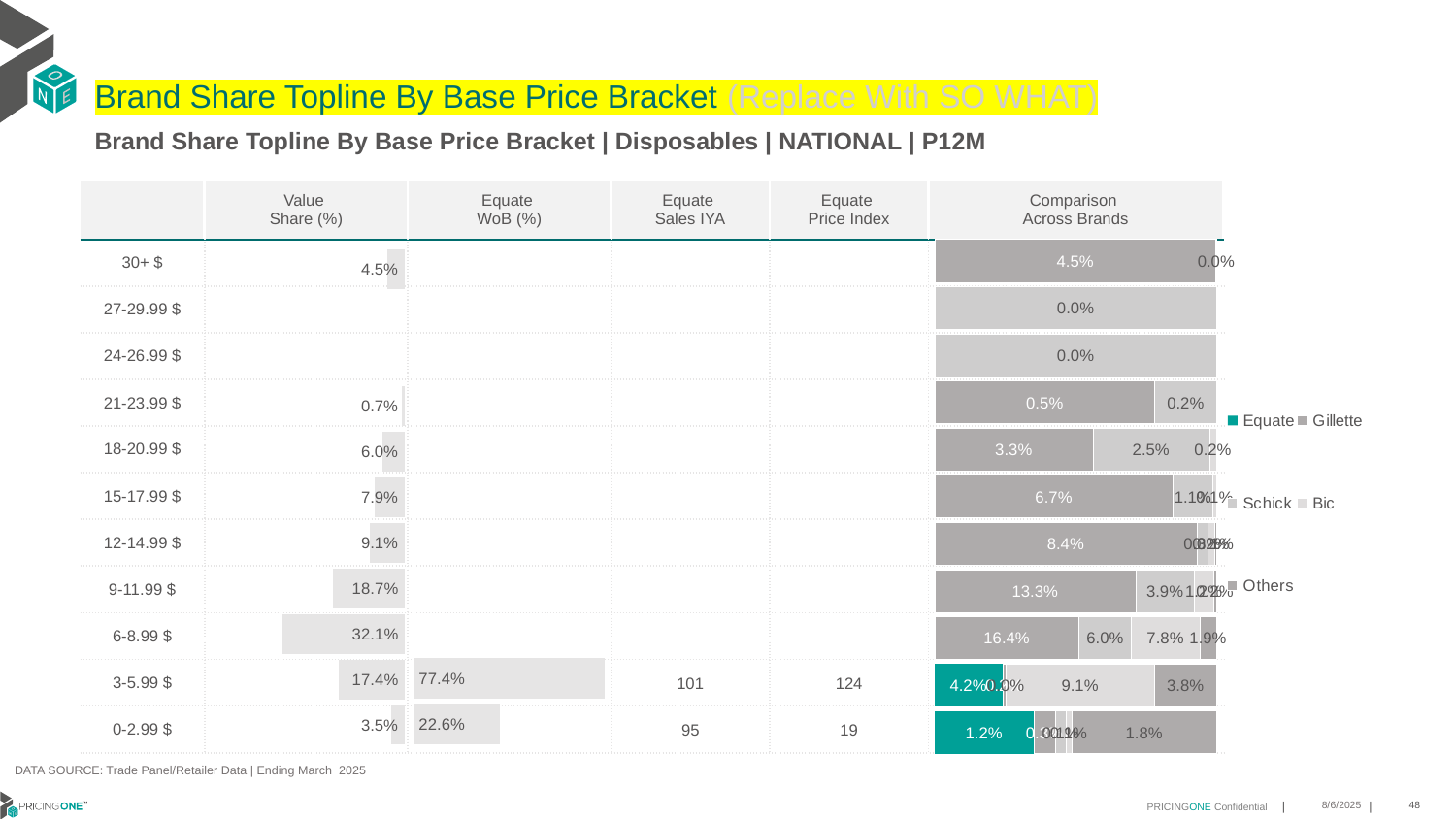

# Brand Share Topline By Base Price Bracket (Replace With SO WHAT)
Brand Share Topline By Base Price Bracket | Disposables | NATIONAL | P12M
|  | Value Share (%) | Equate WoB (%) | Equate Sales IYA | Equate Price Index | Comparison Across Brands |
| --- | --- | --- | --- | --- | --- |
| 30+ $ |  |  |  |  |  |
| 27-29.99 $ |  |  |  |  |  |
| 24-26.99 $ |  |  |  |  |  |
| 21-23.99 $ |  |  |  |  |  |
| 18-20.99 $ |  |  |  |  |  |
| 15-17.99 $ |  |  |  |  |  |
| 12-14.99 $ |  |  |  |  |  |
| 9-11.99 $ |  |  |  |  |  |
| 6-8.99 $ |  |  |  |  |  |
| 3-5.99 $ |  |  | 101 | 124 |  |
| 0-2.99 $ |  |  | 95 | 19 |  |

### Chart

| Category | Equate | Gillette | Schick | Bic | Others |
|---|---|---|---|---|---|
| 30+ $ | None | 0.04460077483436313 | 0.00012931751340663648 | None | None |
| 27-29.99 $ | None | None | 8.897017279815985e-05 | None | None |
| 24-26.99 $ | None | None | 0.00015058284889727877 | None | None |
| 21-23.99 $ | None | 0.0054451222901806175 | 0.001531283400055168 | None | None |
| 18-20.99 $ | None | 0.03347320591375526 | 0.02451140354209569 | 0.0015827892649329803 | None |
| 15-17.99 $ | None | 0.06681140167427924 | 0.011255629561336989 | 0.0010227639445202319 | None |
| 12-14.99 $ | None | 0.08436328956258397 | 0.0034488823824444016 | 0.00211352858812946 | 0.0007820512310243999 |
| 9-11.99 $ | None | 0.13340473593900848 | 0.03911933281103723 | 0.012359522261658679 | 0.002326529634618496 |
| 6-8.99 $ | None | 0.1643055100458108 | 0.05965440799943915 | 0.0775467896067246 | 0.019491151727568365 |
| 3-5.99 $ | 0.04187893066818852 | 0.0019509471402694505 | 0.00022299987895797816 | 0.0913860375737595 | 0.038432218658666646 |
| 0-2.99 $ | 0.012240382825449909 | 0.0027608201766280583 | 0.0012523138145966338 | 0.0007195596078810348 | 0.017958546667584254 |

### Chart

| Category | Value Share |
|---|---|
|  | 0.04473271623145222 |

### Chart

| Category | Brand WoB % |
|---|---|
|  | None |
DATA SOURCE: Trade Panel/Retailer Data | Ending March  2025

8/6/2025
48